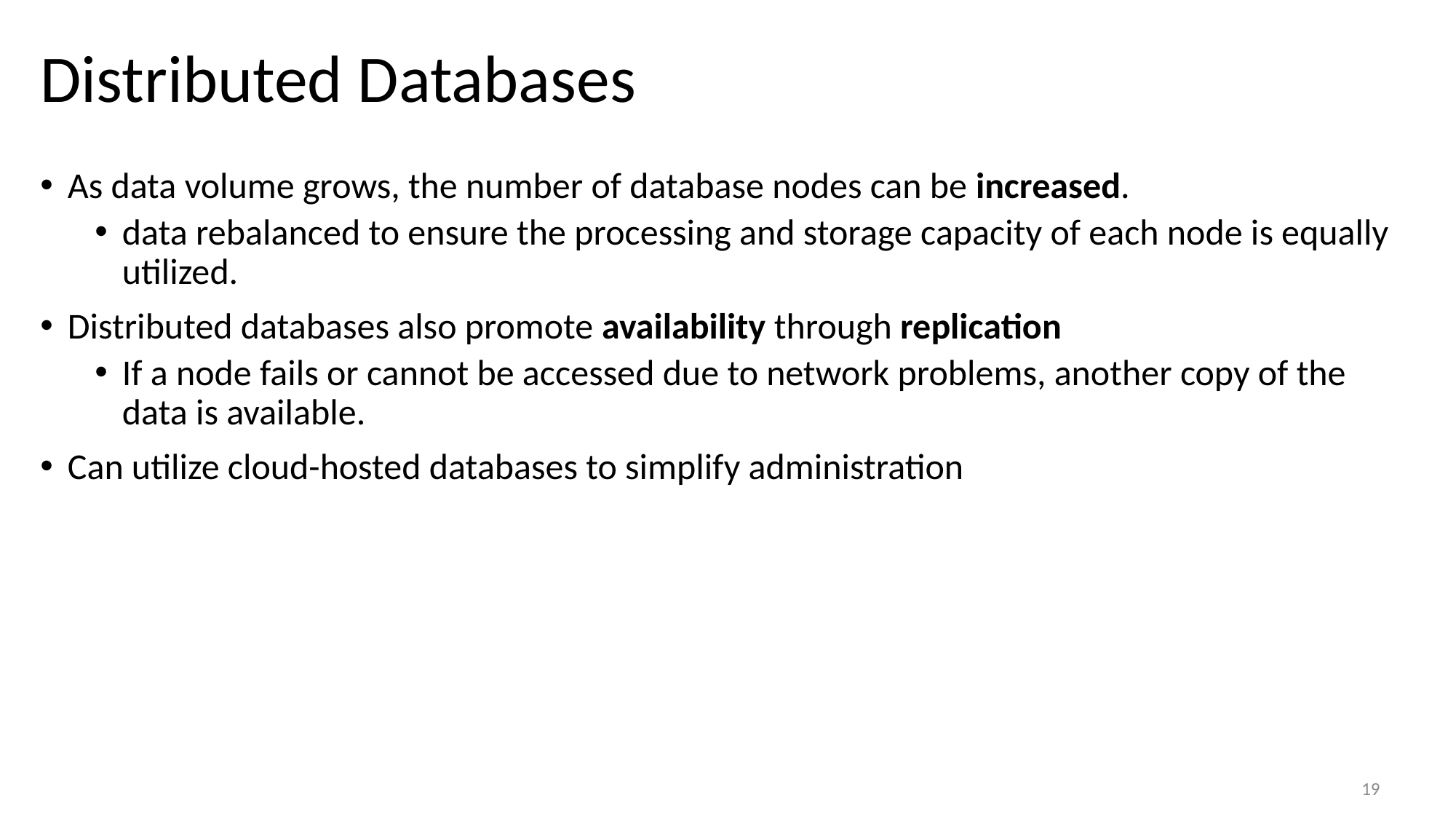

# Distributed Databases
As data volume grows, the number of database nodes can be increased.
data rebalanced to ensure the processing and storage capacity of each node is equally utilized.
Distributed databases also promote availability through replication
If a node fails or cannot be accessed due to network problems, another copy of the data is available.
Can utilize cloud-hosted databases to simplify administration